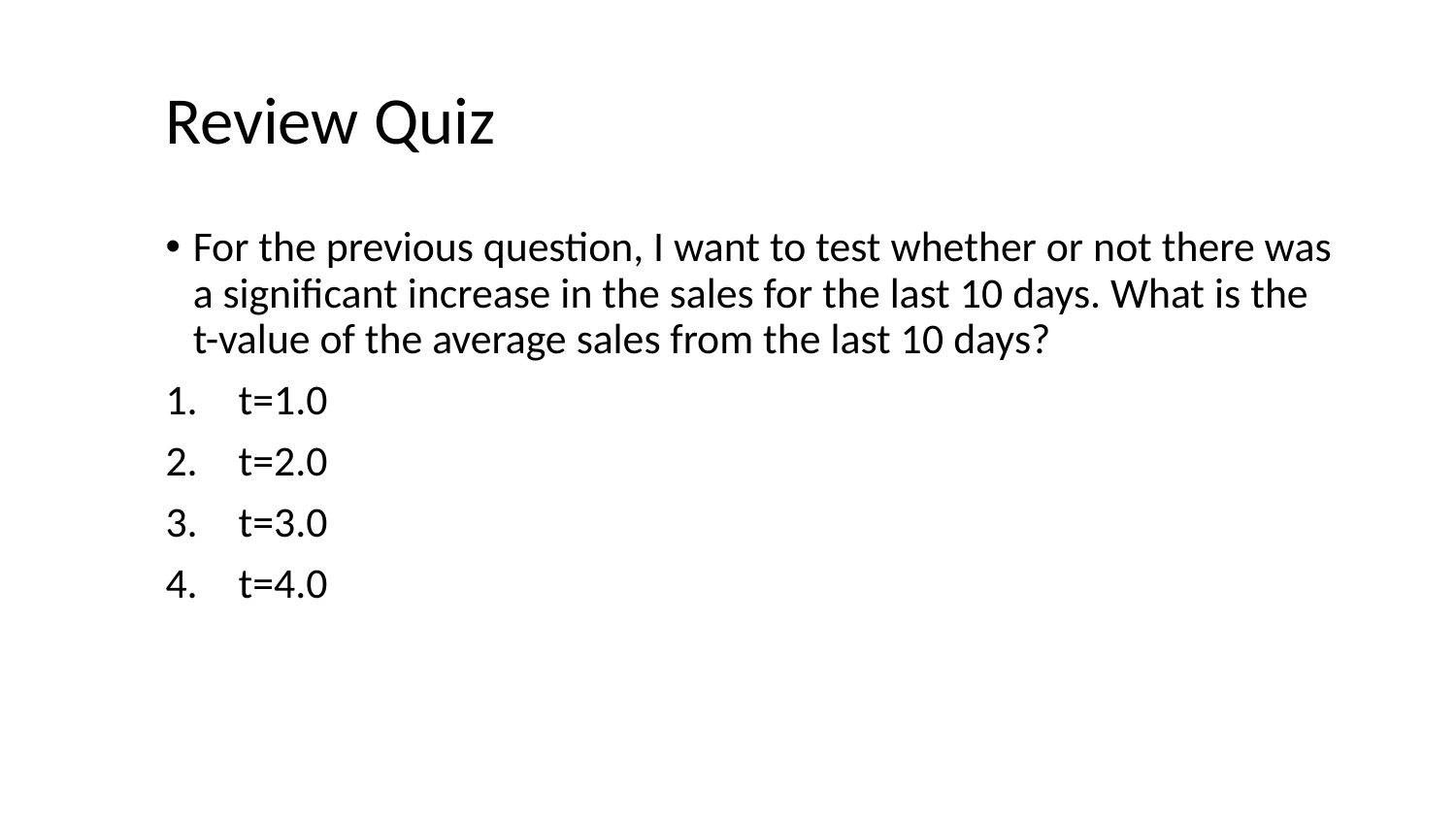

# Review Quiz
For the previous question, I want to test whether or not there was a significant increase in the sales for the last 10 days. What is the t-value of the average sales from the last 10 days?
t=1.0
t=2.0
t=3.0
t=4.0